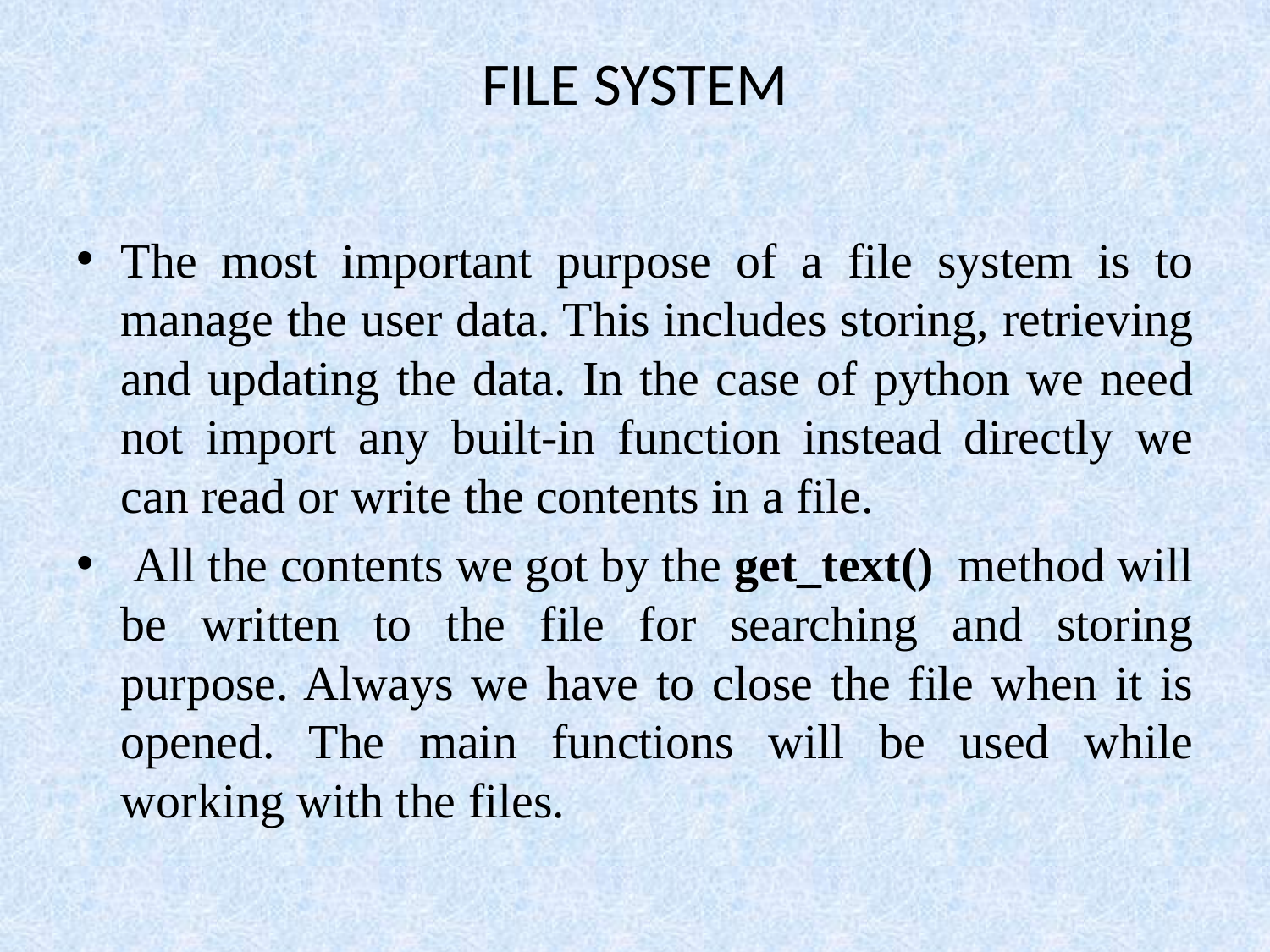

# FILE SYSTEM
The most important purpose of a file system is to manage the user data. This includes storing, retrieving and updating the data. In the case of python we need not import any built-in function instead directly we can read or write the contents in a file.
 All the contents we got by the get_text()  method will be written to the file for searching and storing purpose. Always we have to close the file when it is opened. The main functions will be used while working with the files.